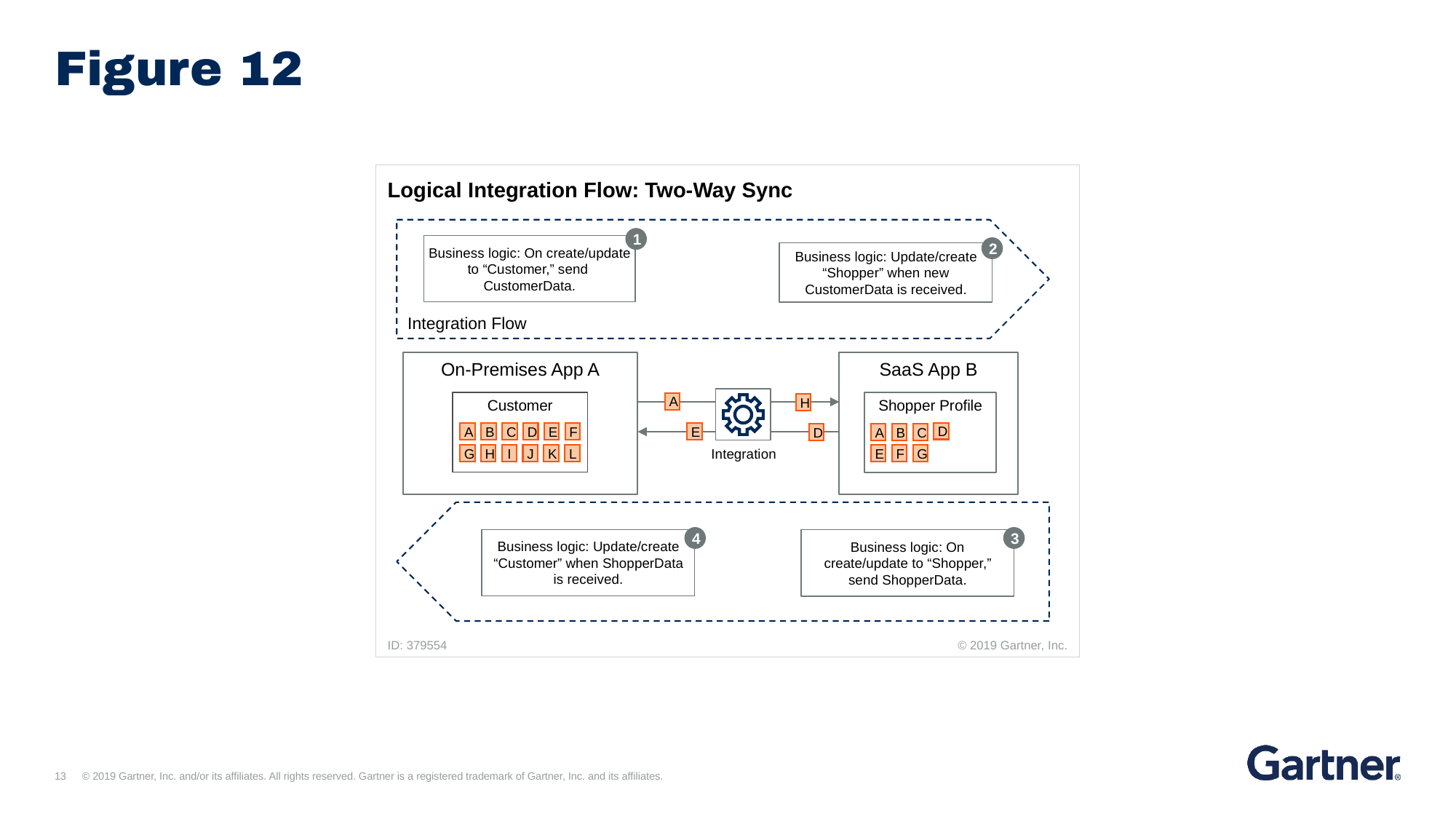

# Figure 12
s
Logical Integration Flow: Two-Way Sync
ID: 379554
© 2019 Gartner, Inc.
Integration Flow
1
Business logic: On create/update to “Customer,” send
CustomerData.
2
Business logic: Update/create “Shopper” when new CustomerData is received.
On-Premises App A
SaaS App B

Customer
Shopper Profile

A
H
D
A
B
C
E
F
G
E
A
B
C
D
E
F
G
H
I
J
K
L
D
Integration

4
3
Business logic: Update/create “Customer” when ShopperData
is received.
Business logic: On
create/update to “Shopper,”
send ShopperData.